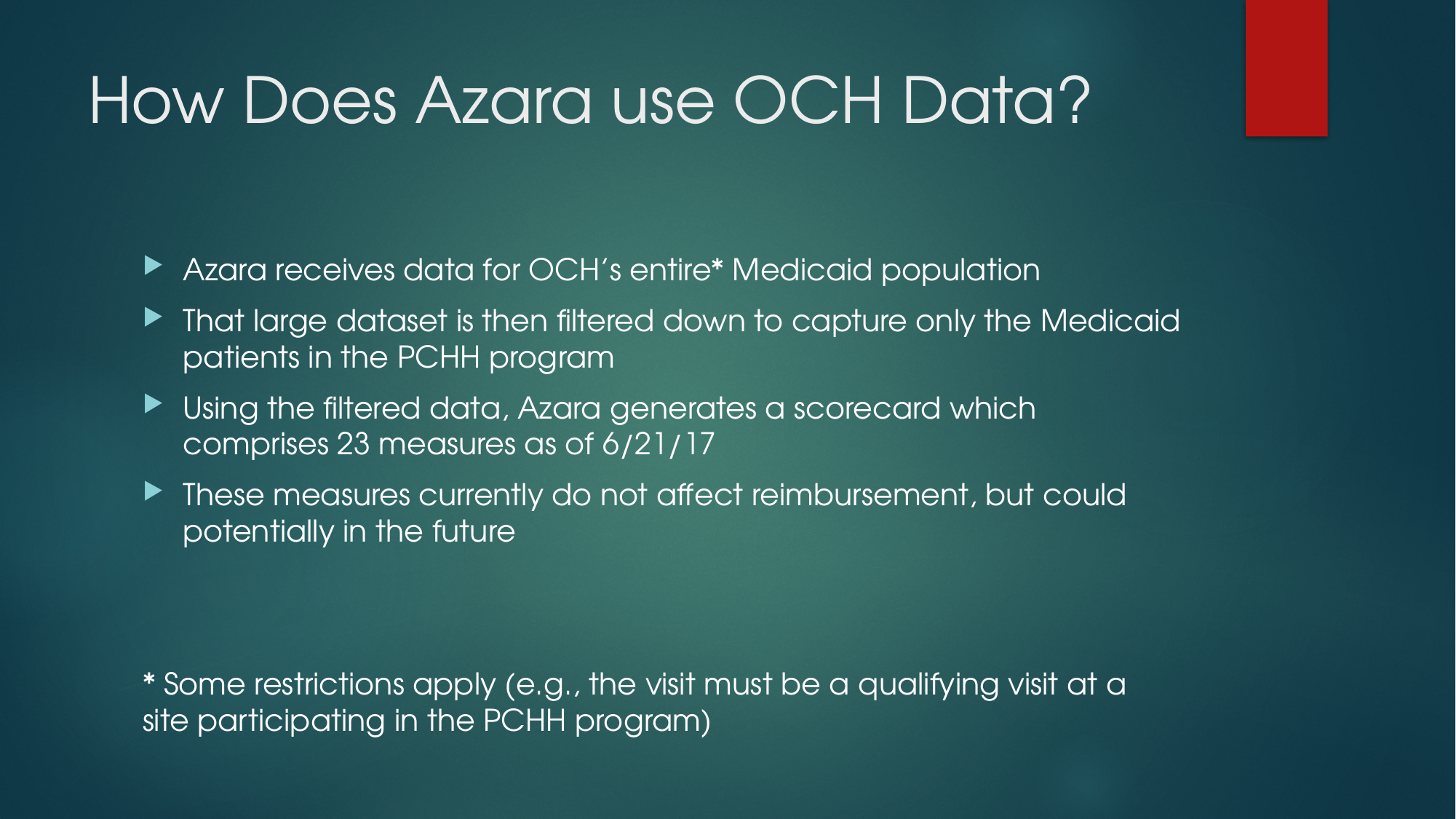

# How Does Azara use OCH Data?
Azara receives data for OCH’s entire* Medicaid population
That large dataset is then filtered down to capture only the Medicaid patients in the PCHH program
Using the filtered data, Azara generates a scorecard which comprises 23 measures as of 6/21/17
These measures currently do not affect reimbursement, but could potentially in the future

* Some restrictions apply (e.g., the visit must be a qualifying visit at a     site participating in the PCHH program)